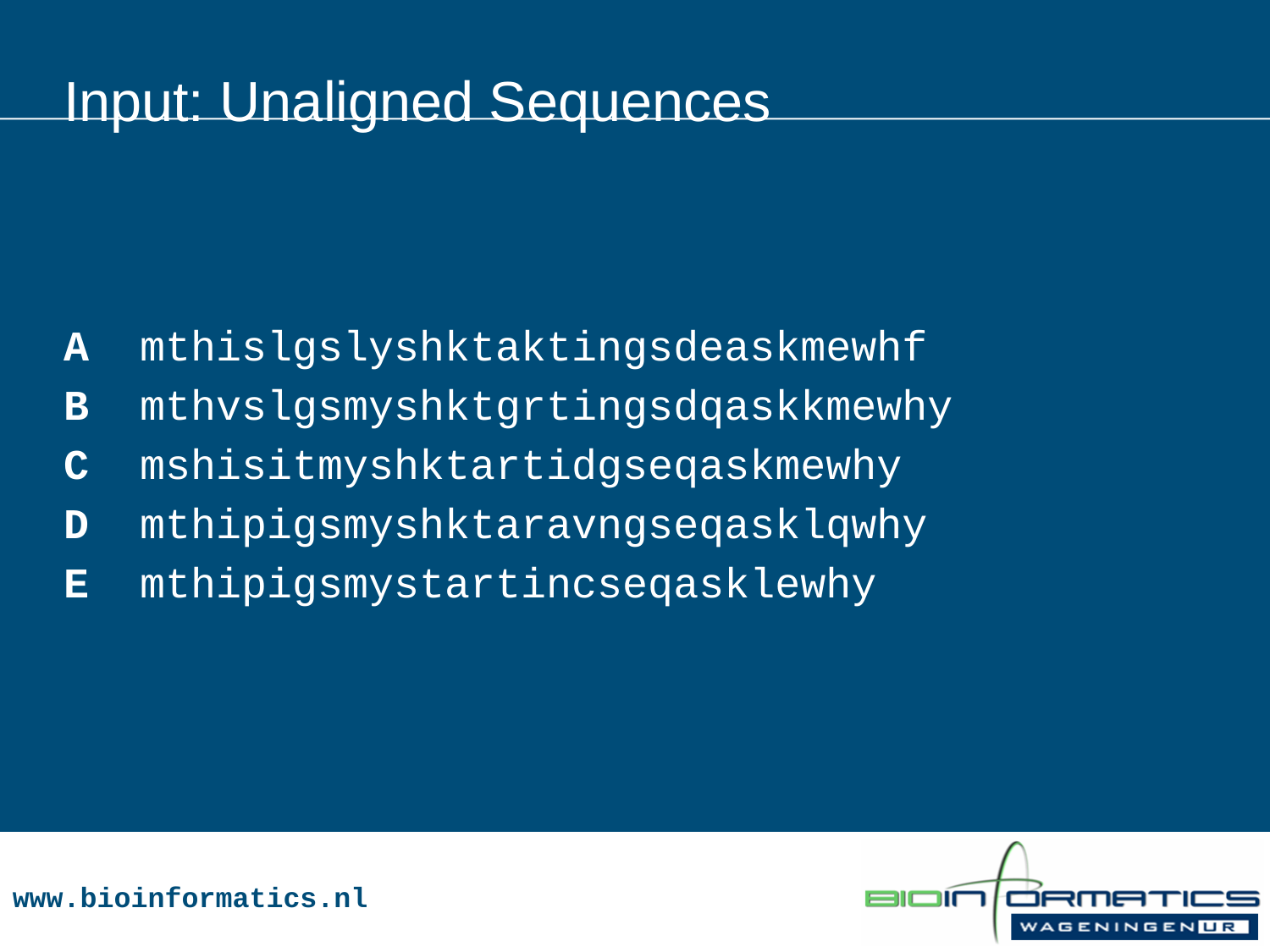

# Input: Unaligned Sequences
A  mthislgslyshktaktingsdeaskmewhf
B  mthvslgsmyshktgrtingsdqaskkmewhy
C  mshisitmyshktartidgseqaskmewhy
D  mthipigsmyshktaravngseqasklqwhy
E  mthipigsmystartincseqasklewhy